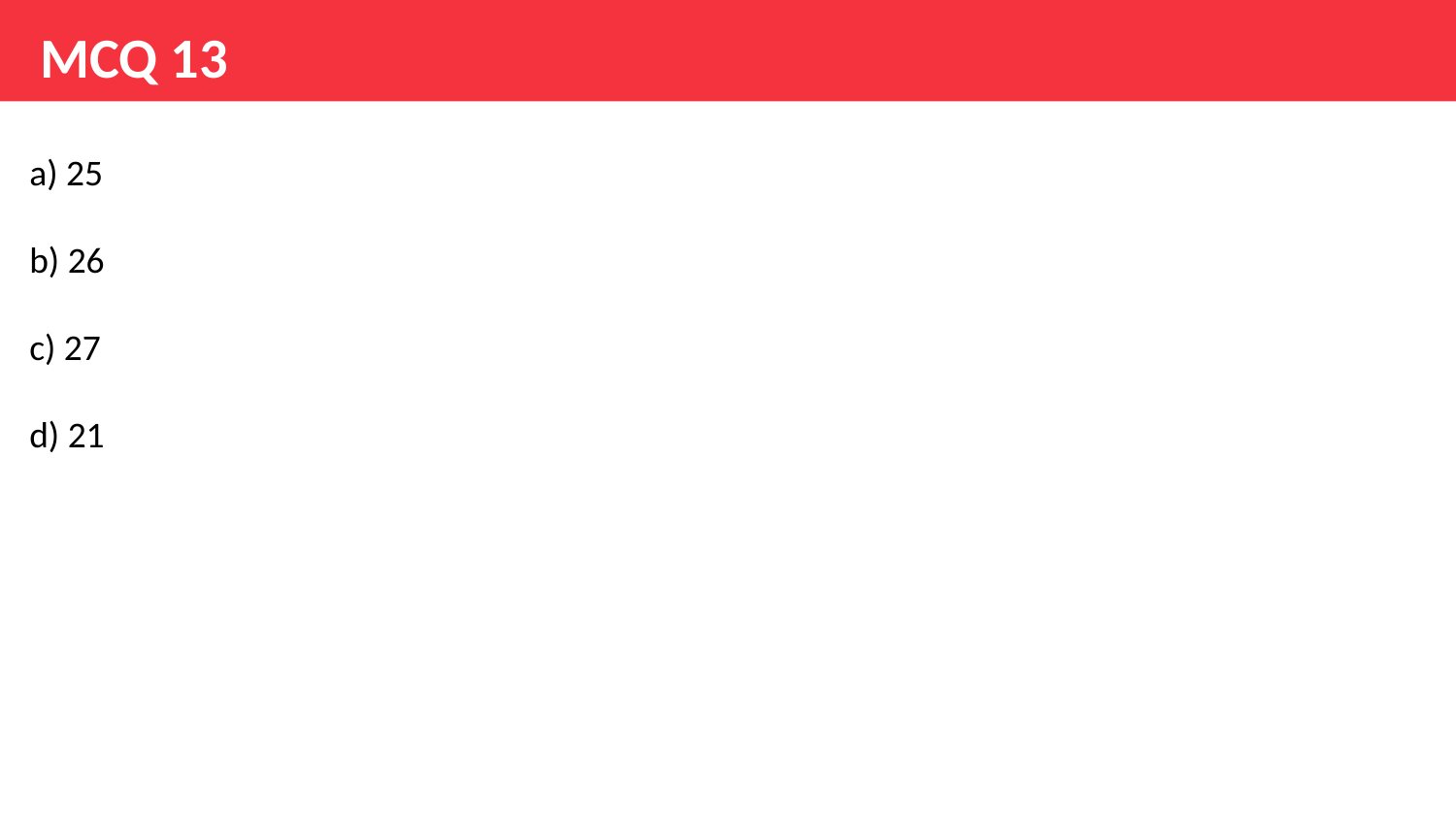

# MCQ 13

a) 25
b) 26
c) 27
d) 21